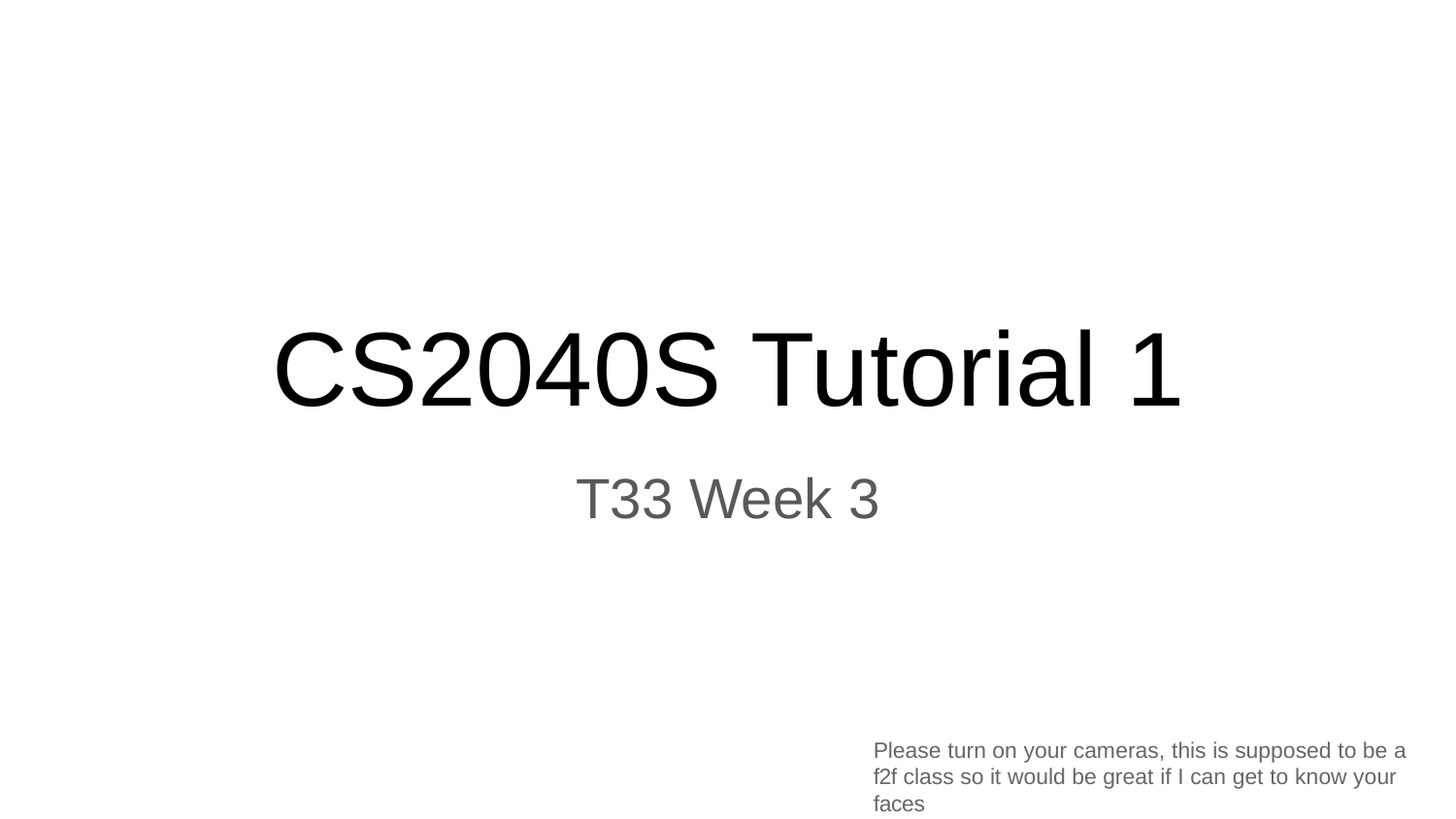

CS2040S Tutorial 1
T33 Week 3
Please turn on your cameras, this is supposed to be a f2f class so it would be great if I can get to know your faces